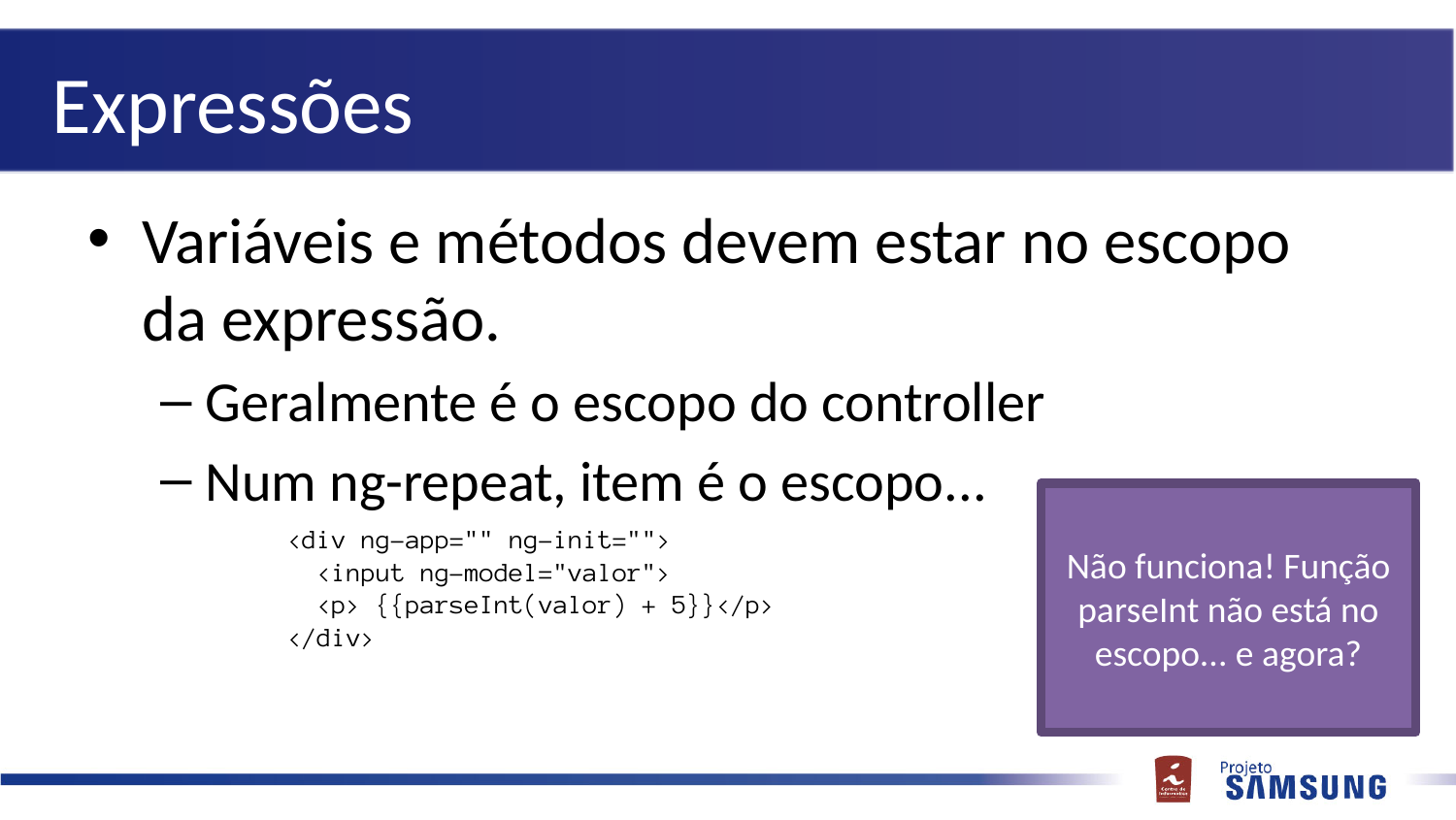

# Expressões
Variáveis e métodos devem estar no escopo da expressão.
Geralmente é o escopo do controller
Num ng-repeat, item é o escopo...
Não funciona! Função parseInt não está no escopo... e agora?
<div ng-app="" ng-init="">
  <input ng-model="valor">
  <p> {{parseInt(valor) + 5}}</p>
</div>